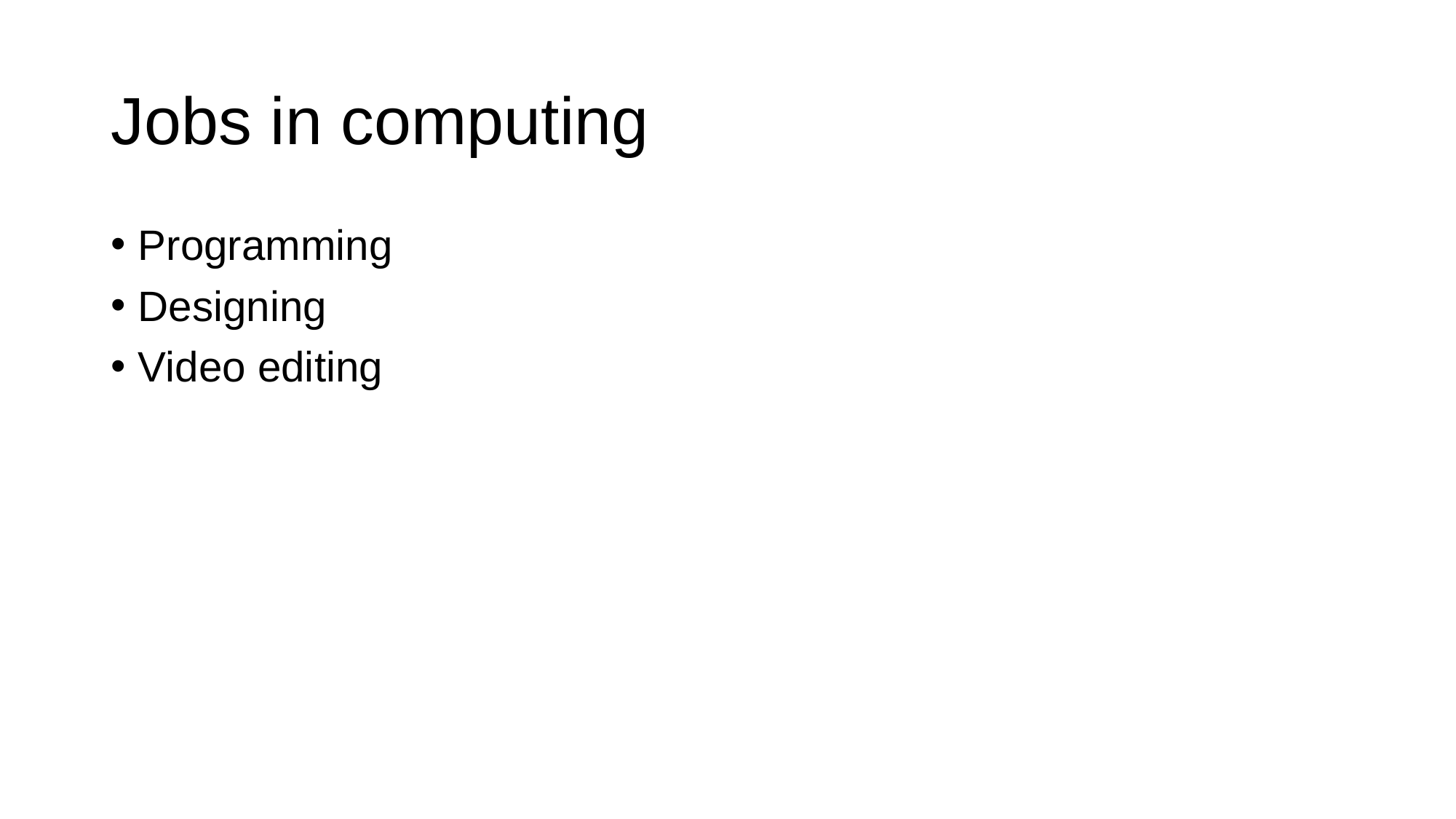

# Jobs in computing
Programming
Designing
Video editing